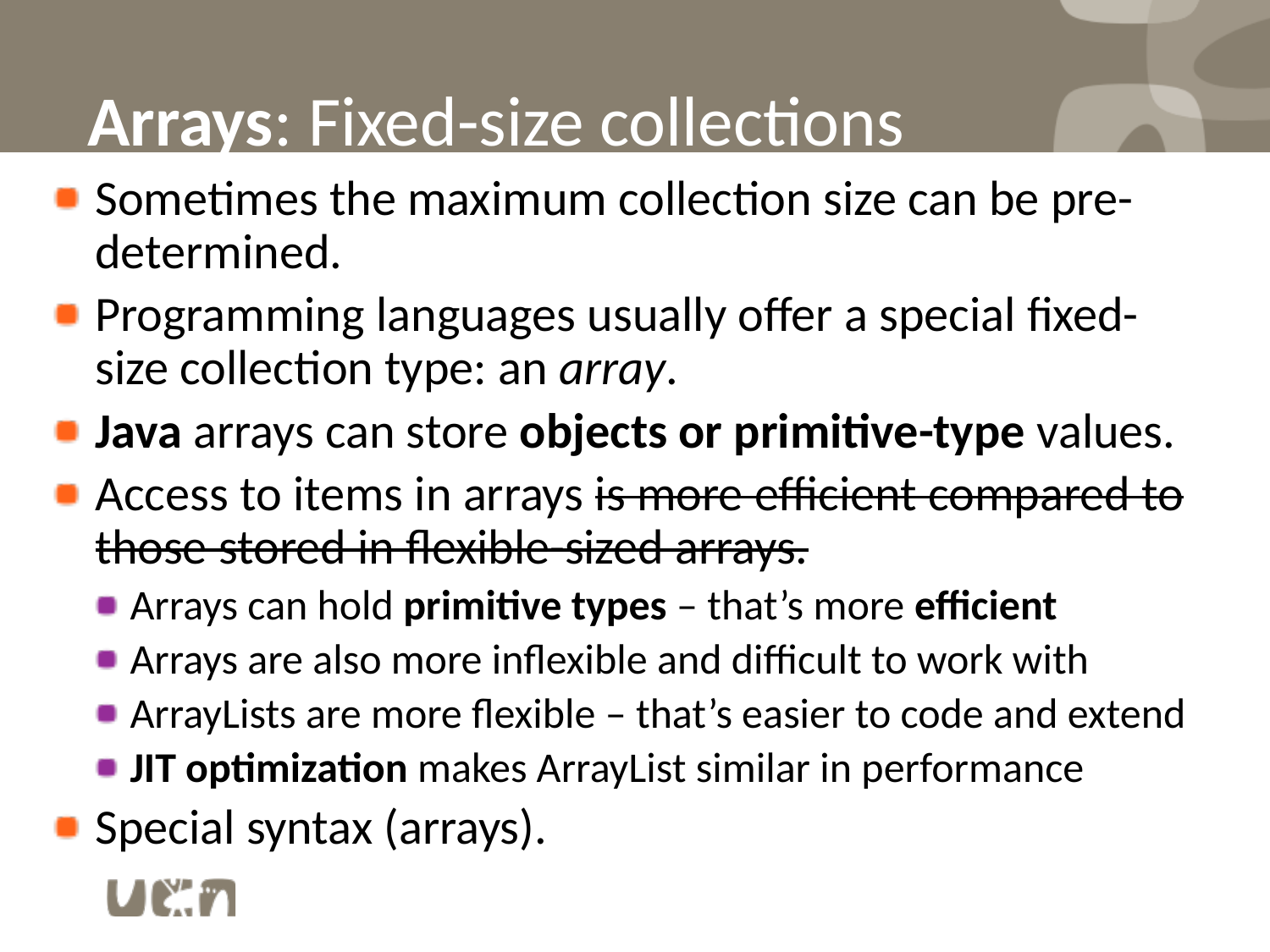

# Arrays: Fixed-size collections
Sometimes the maximum collection size can be pre-determined.
Programming languages usually offer a special fixed-size collection type: an array.
Java arrays can store objects or primitive-type values.
Access to items in arrays is more efficient compared to those stored in flexible-sized arrays.
Arrays can hold primitive types – that’s more efficient
Arrays are also more inflexible and difficult to work with
ArrayLists are more flexible – that’s easier to code and extend
JIT optimization makes ArrayList similar in performance
Special syntax (arrays).